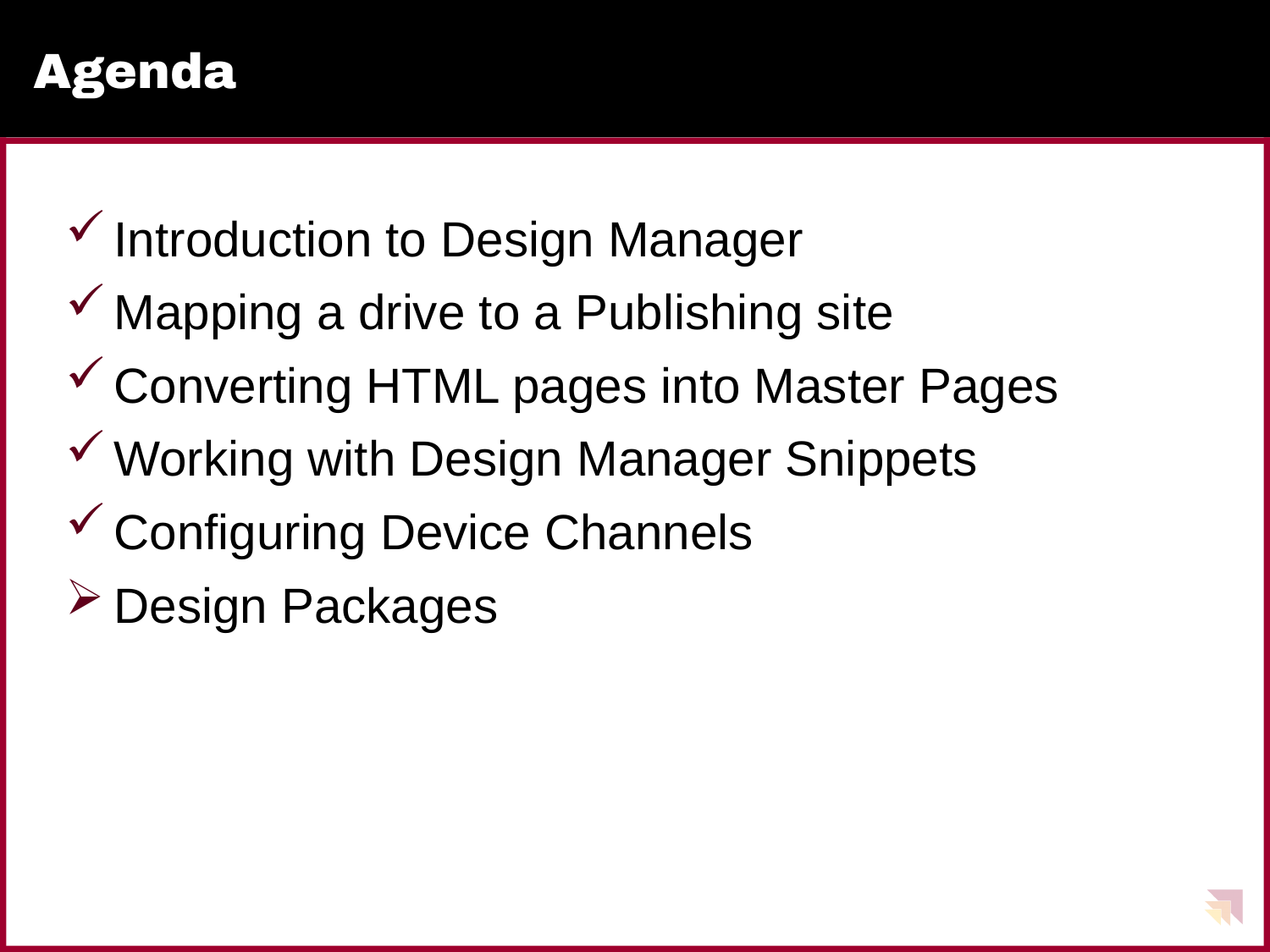

# Agenda
Introduction to Design Manager
Mapping a drive to a Publishing site
Converting HTML pages into Master Pages
Working with Design Manager Snippets
Configuring Device Channels
Design Packages